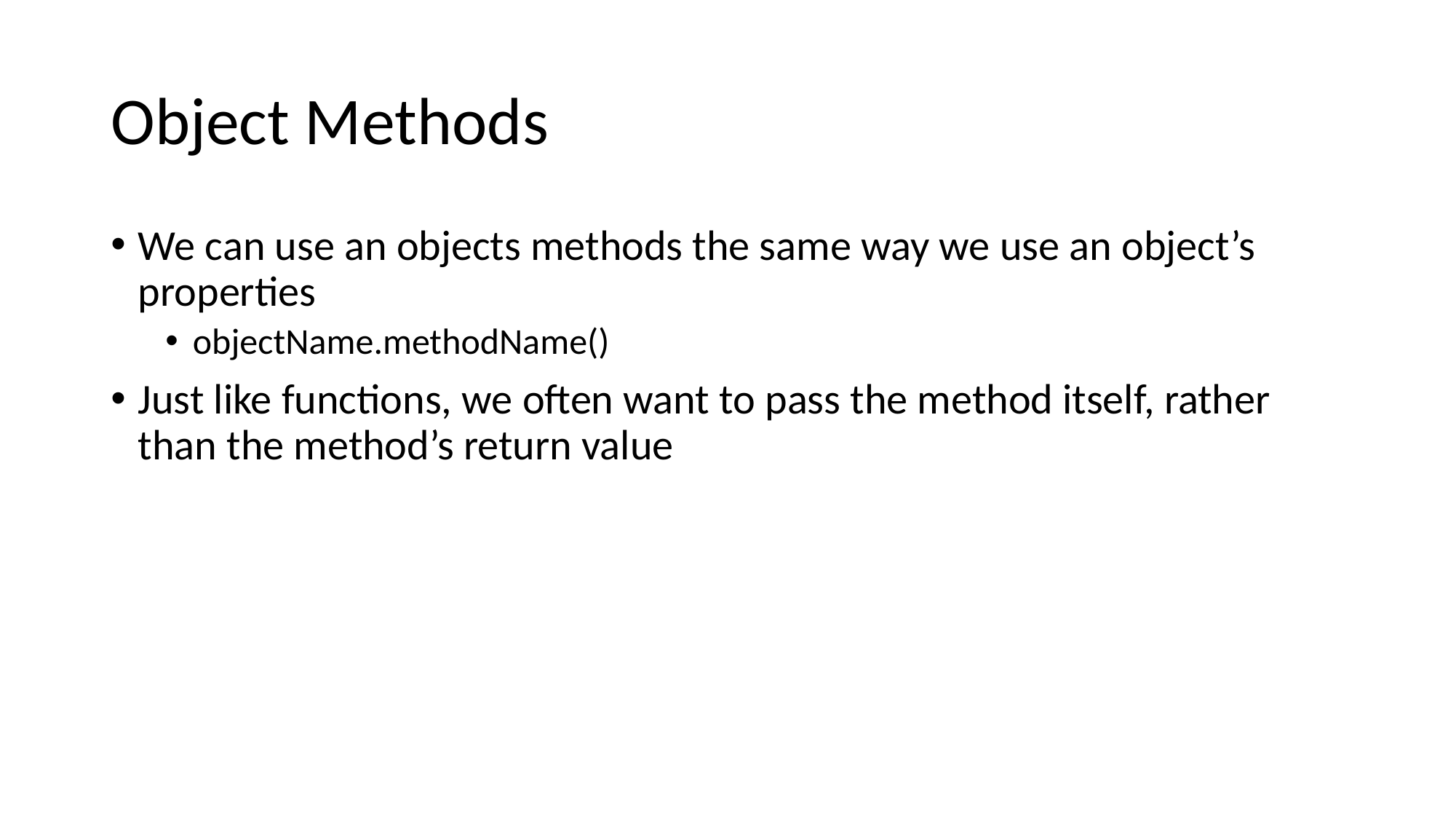

# Object Methods
We can use an objects methods the same way we use an object’s properties
objectName.methodName()
Just like functions, we often want to pass the method itself, rather than the method’s return value